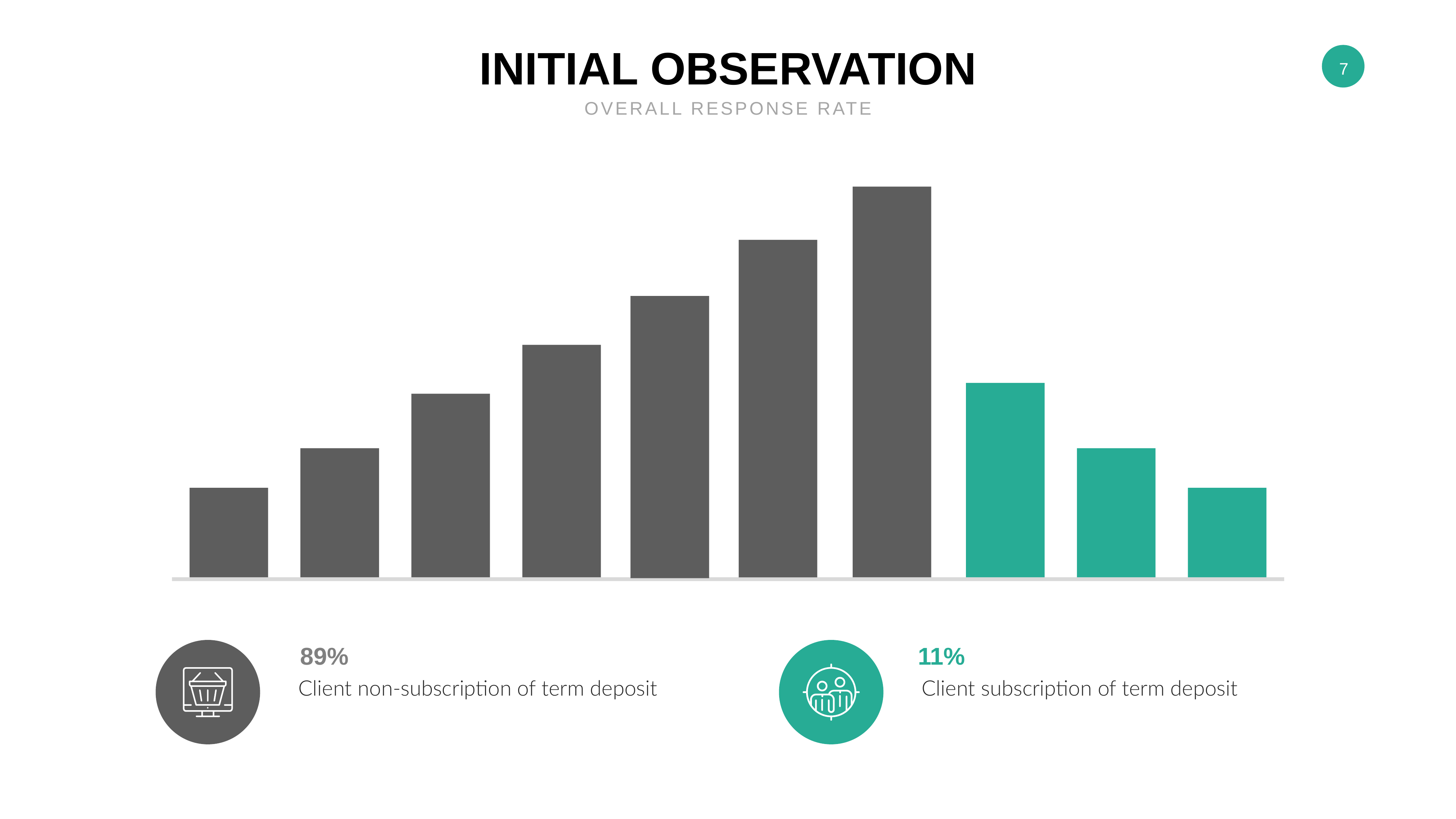

INITIAL OBSERVATION
OVERALL RESPONSE RATE

89%
11%

Client non-subscription of term deposit
Client subscription of term deposit